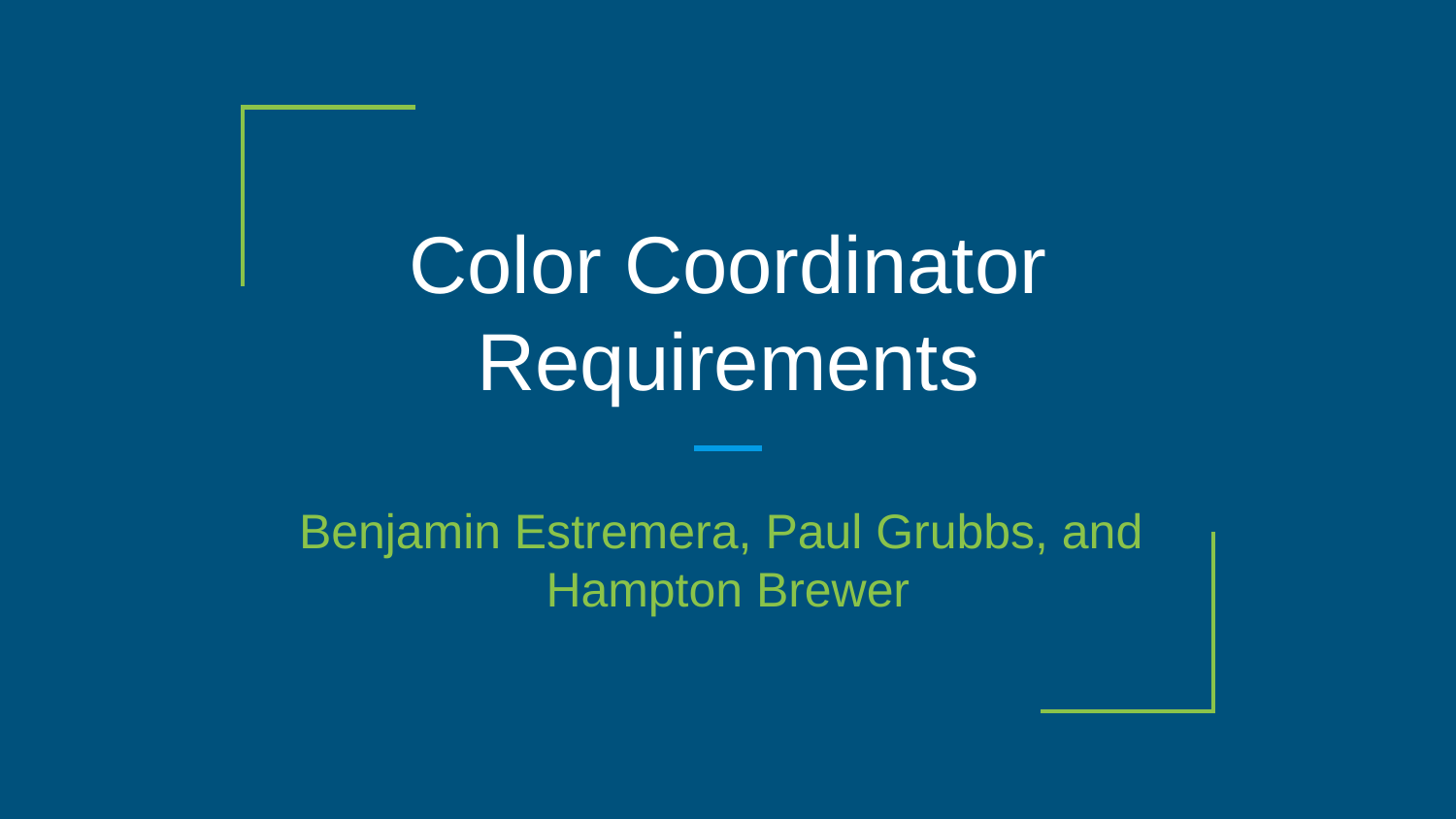

# Color Coordinator Requirements
Benjamin Estremera, Paul Grubbs, and
Hampton Brewer